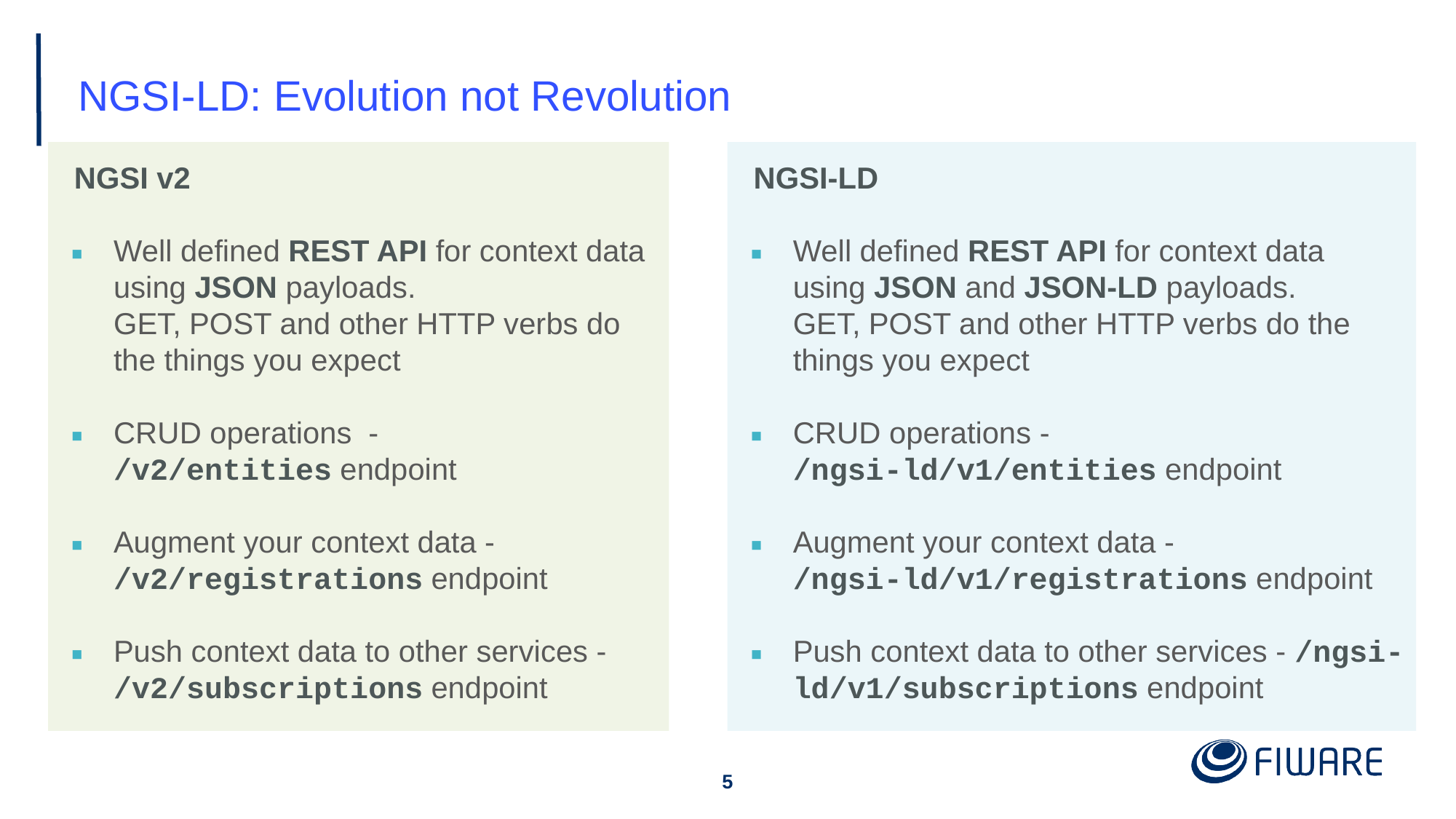

# NGSI-LD: Evolution not Revolution

NGSI v2

Well defined REST API for context data using JSON payloads.
GET, POST and other HTTP verbs do the things you expect

CRUD operations  -
/v2/entities endpoint

Augment your context data - /v2/registrations endpoint

Push context data to other services - /v2/subscriptions endpoint

NGSI-LD

Well defined REST API for context data using JSON and JSON-LD payloads.
GET, POST and other HTTP verbs do the things you expect

CRUD operations - /ngsi-ld/v1/entities endpoint

Augment your context data - /ngsi-ld/v1/registrations endpoint

Push context data to other services - /ngsi-ld/v1/subscriptions endpoint

5